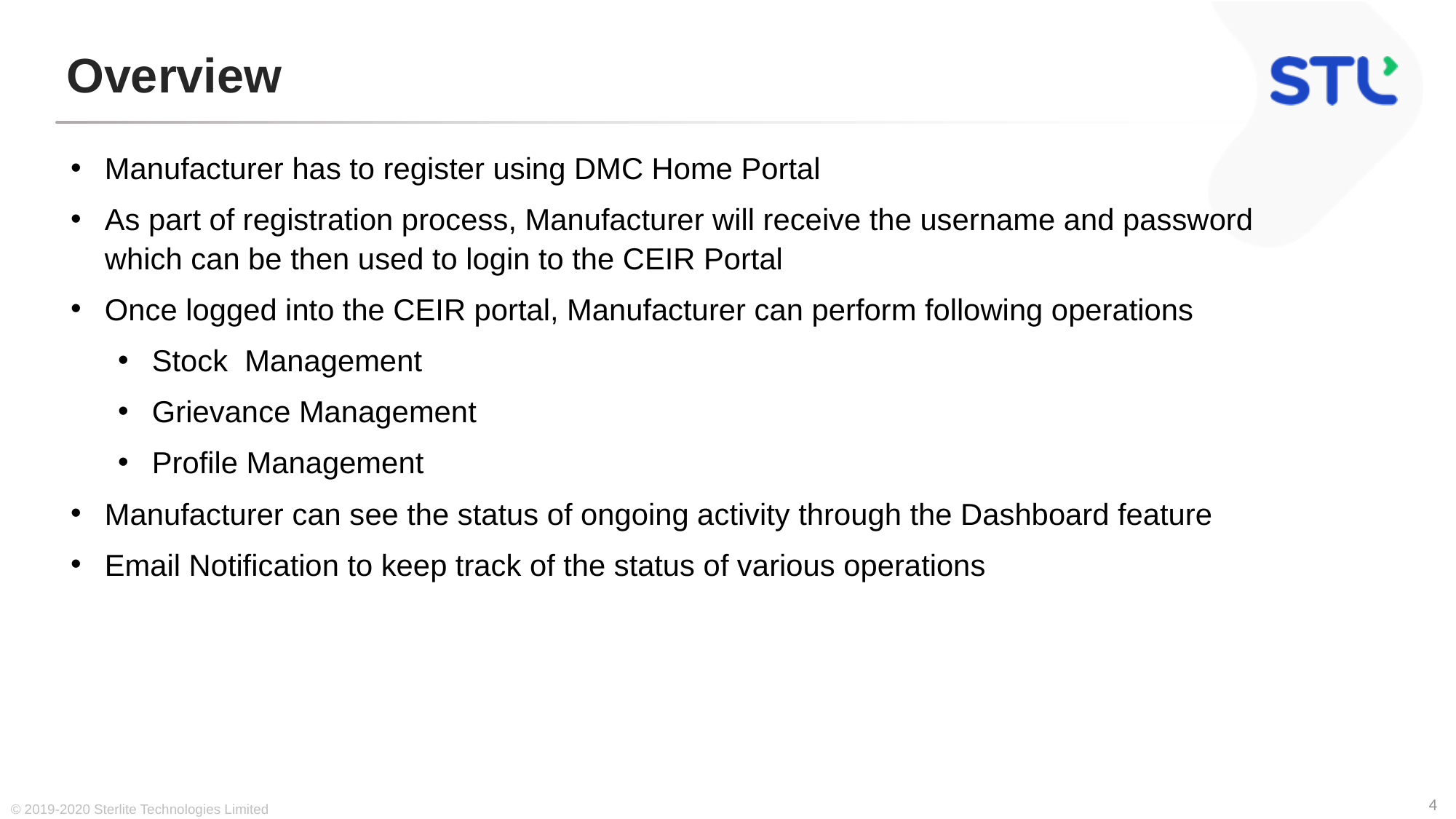

# Overview
Manufacturer has to register using DMC Home Portal
As part of registration process, Manufacturer will receive the username and password which can be then used to login to the CEIR Portal
Once logged into the CEIR portal, Manufacturer can perform following operations
Stock  Management
Grievance Management
Profile Management
Manufacturer can see the status of ongoing activity through the Dashboard feature
Email Notification to keep track of the status of various operations
© 2019-2020 Sterlite Technologies Limited
4